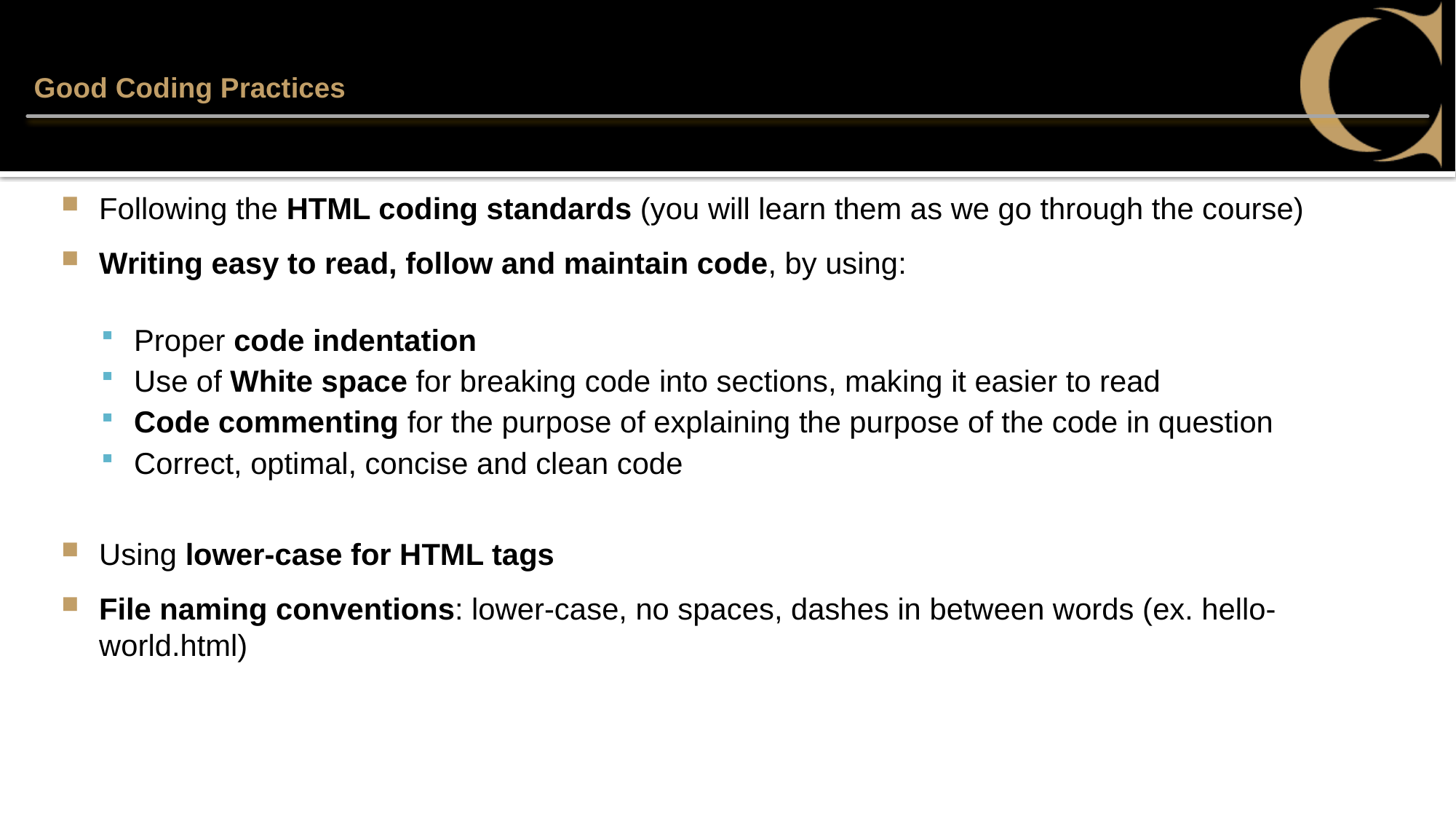

# Good Coding Practices
Good coding practices that we will follow in this course:
Following the HTML coding standards (you will learn them as we go through the course)
Writing easy to read, follow and maintain code, by using:
Proper code indentation
Use of White space for breaking code into sections, making it easier to read
Code commenting for the purpose of explaining the purpose of the code in question
Correct, optimal, concise and clean code
Using lower-case for HTML tags
File naming conventions: lower-case, no spaces, dashes in between words (ex. hello-world.html)